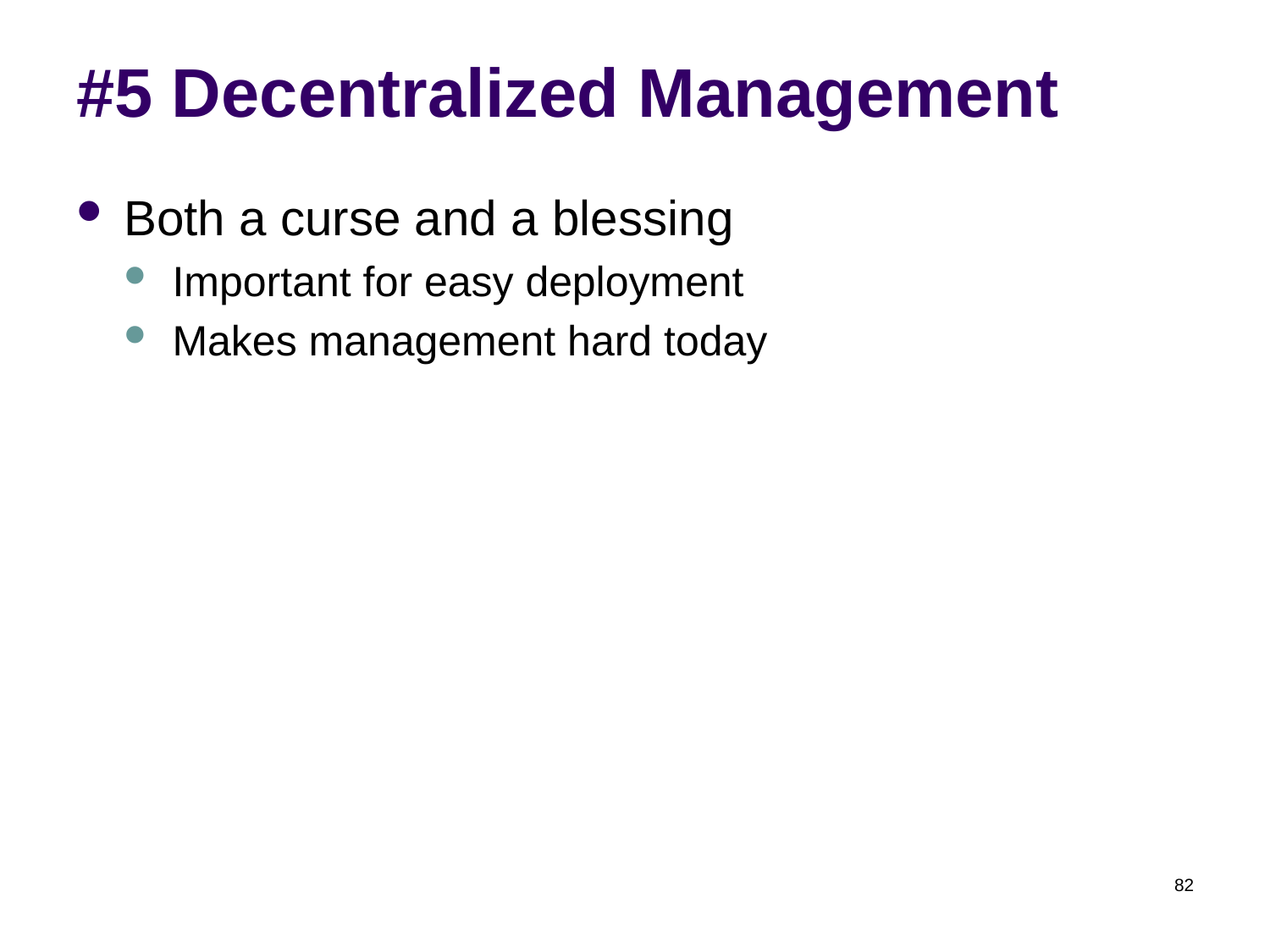

# #5 Decentralized Management
Both a curse and a blessing
Important for easy deployment
Makes management hard today
82